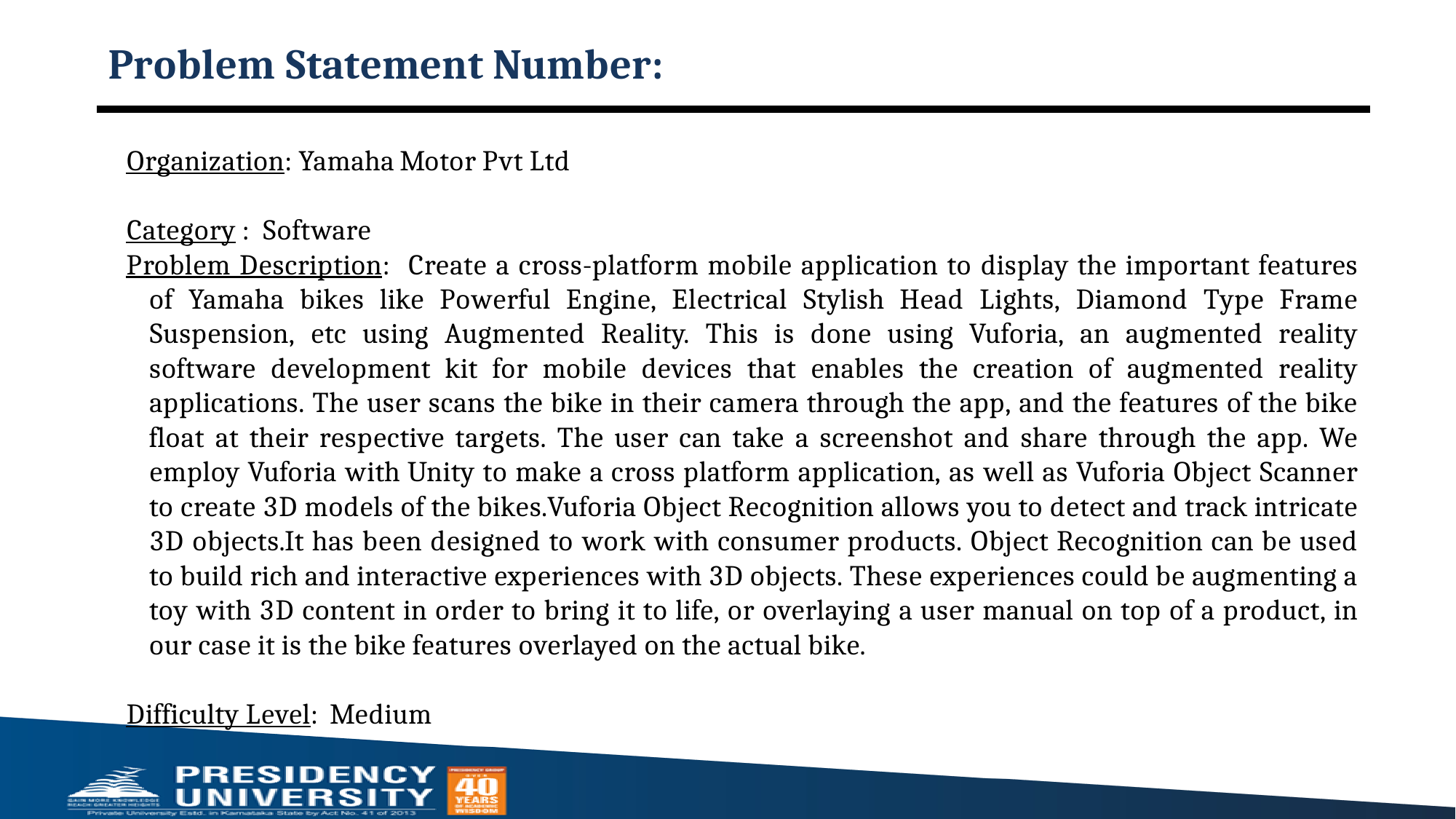

# Problem Statement Number:
Organization: Yamaha Motor Pvt Ltd
Category :  Software
Problem Description:  Create a cross-platform mobile application to display the important features of Yamaha bikes like Powerful Engine, Electrical Stylish Head Lights, Diamond Type Frame Suspension, etc using Augmented Reality. This is done using Vuforia, an augmented reality software development kit for mobile devices that enables the creation of augmented reality applications. The user scans the bike in their camera through the app, and the features of the bike float at their respective targets. The user can take a screenshot and share through the app. We employ Vuforia with Unity to make a cross platform application, as well as Vuforia Object Scanner to create 3D models of the bikes.Vuforia Object Recognition allows you to detect and track intricate 3D objects.It has been designed to work with consumer products. Object Recognition can be used to build rich and interactive experiences with 3D objects. These experiences could be augmenting a toy with 3D content in order to bring it to life, or overlaying a user manual on top of a product, in our case it is the bike features overlayed on the actual bike.
Difficulty Level:  Medium